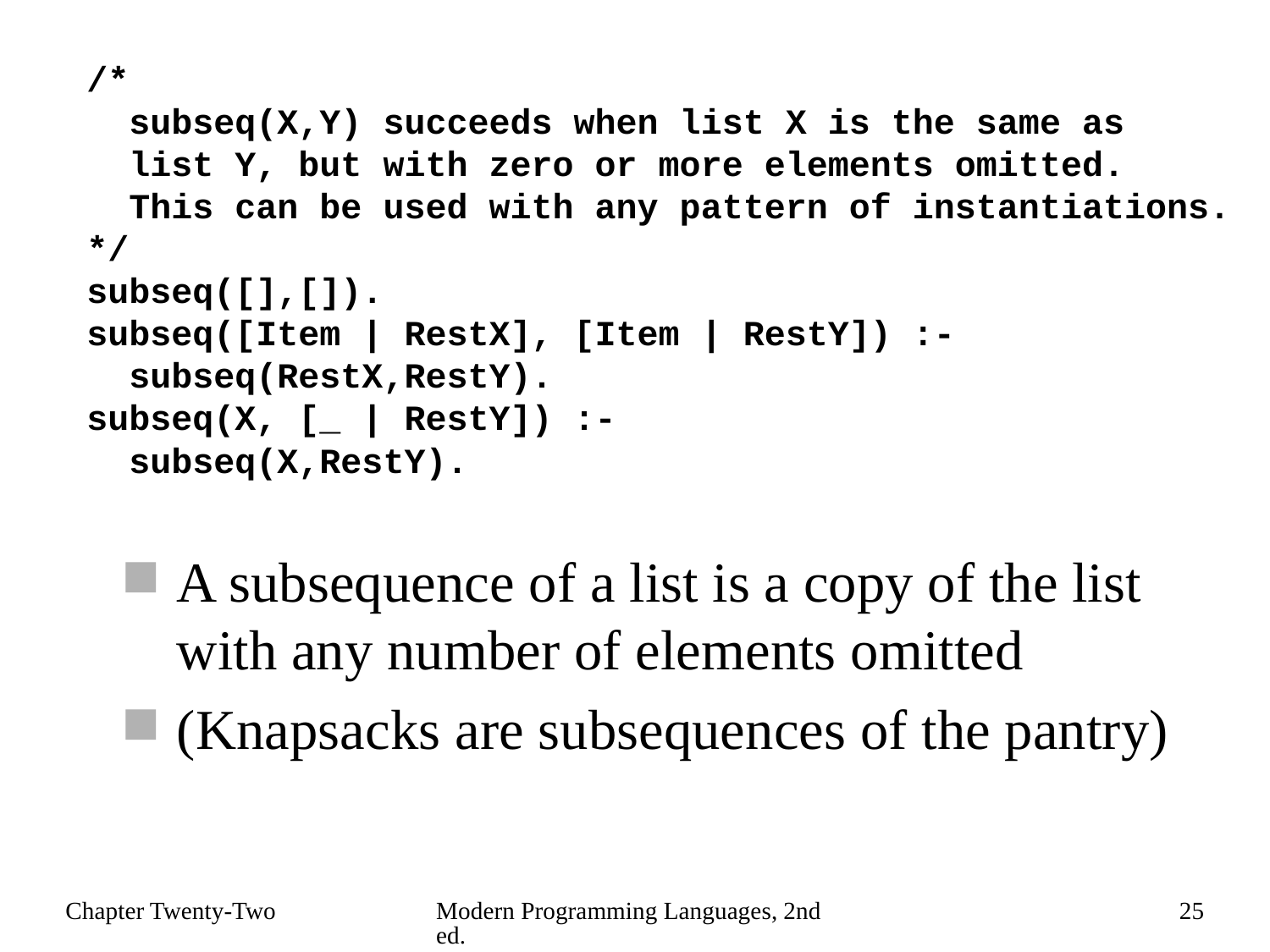

/*
  subseq(X,Y) succeeds when list X is the same as
  list Y, but with zero or more elements omitted.
  This can be used with any pattern of instantiations.
*/
subseq([],[]).
subseq([Item | RestX], [Item | RestY]) :-
  subseq(RestX,RestY).
subseq(X, [_ | RestY]) :-
  subseq(X,RestY).
A subsequence of a list is a copy of the list with any number of elements omitted
(Knapsacks are subsequences of the pantry)
Chapter Twenty-Two
Modern Programming Languages, 2nd ed.
25